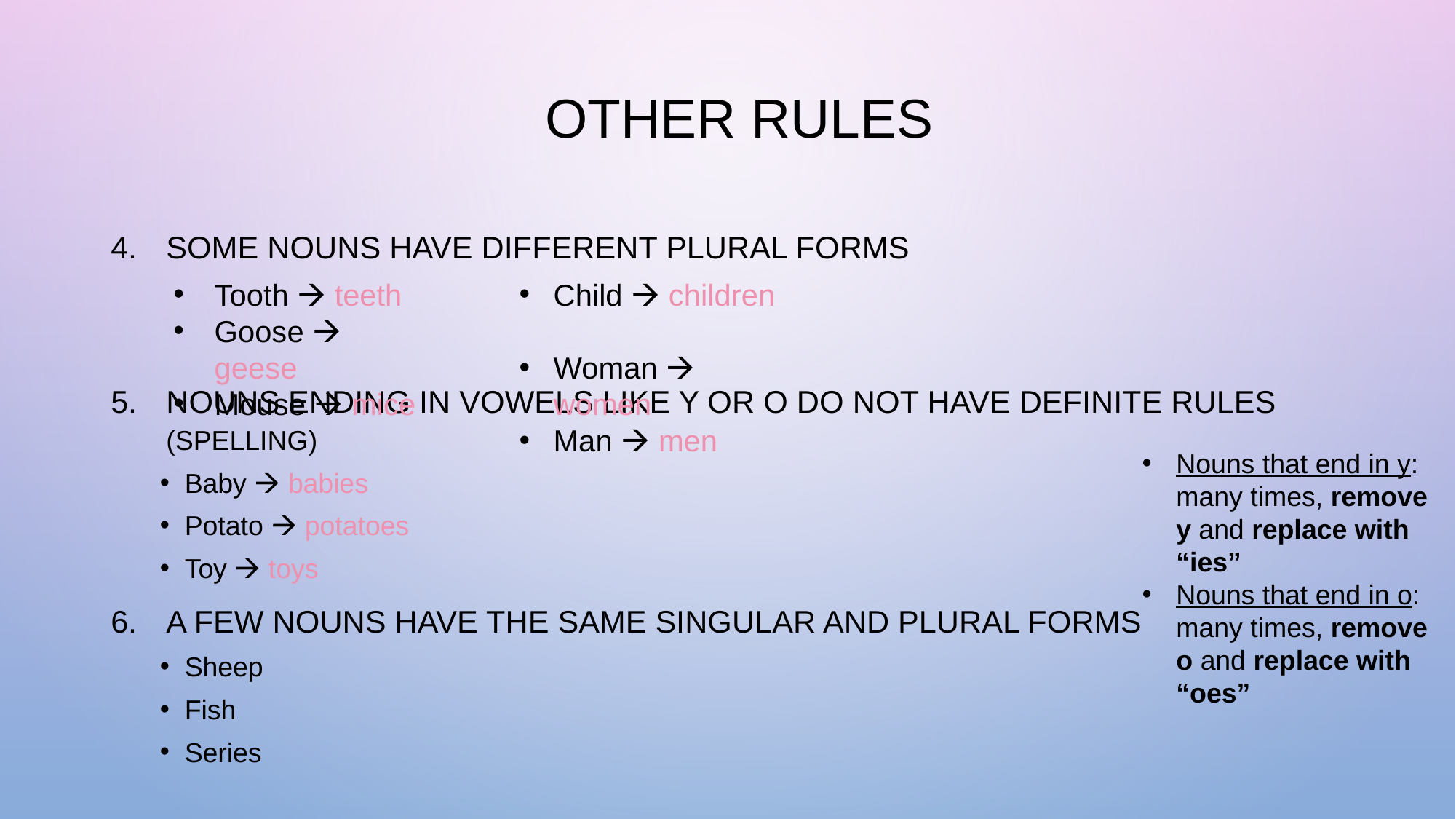

# OTHER RULES
SOME NOUNS HAVE DIFFERENT PLURAL FORMS

NOUNS ENDING IN VOWELS LIKE Y OR O DO NOT HAVE DEFINITE RULES (SPELLING)
Baby 🡪 babies
Potato 🡪 potatoes
Toy 🡪 toys
A FEW NOUNS HAVE THE SAME SINGULAR AND PLURAL FORMS
Sheep
Fish
Series

Tooth 🡪 teeth
Goose 🡪 geese
Mouse 🡪 mice

Child 🡪 children
Woman 🡪 women
Man 🡪 men
Nouns that end in y: many times, remove y and replace with “ies”
Nouns that end in o: many times, remove o and replace with “oes”